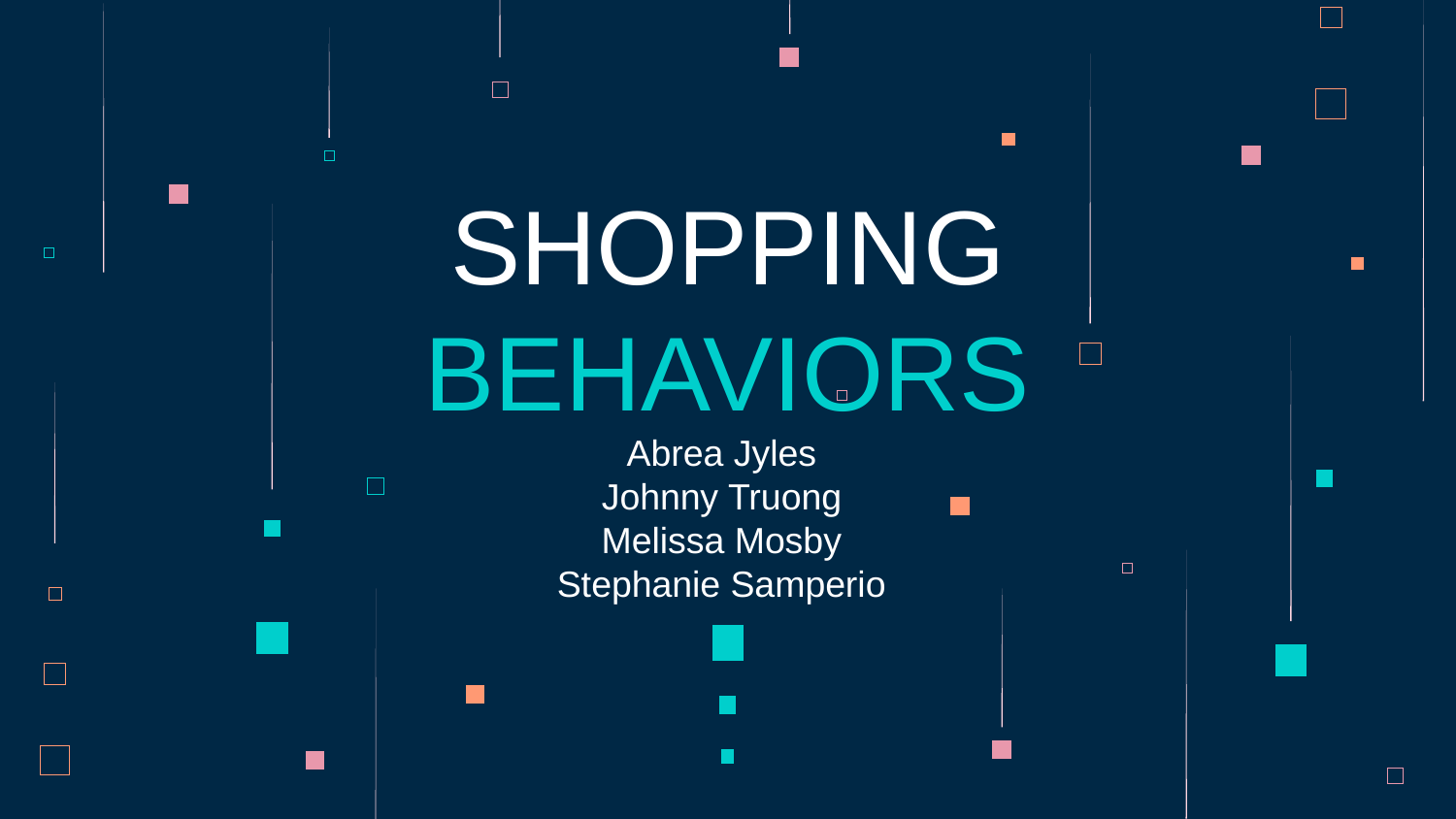

# SHOPPING BEHAVIORS

Abrea Jyles
Johnny Truong
Melissa Mosby
Stephanie Samperio